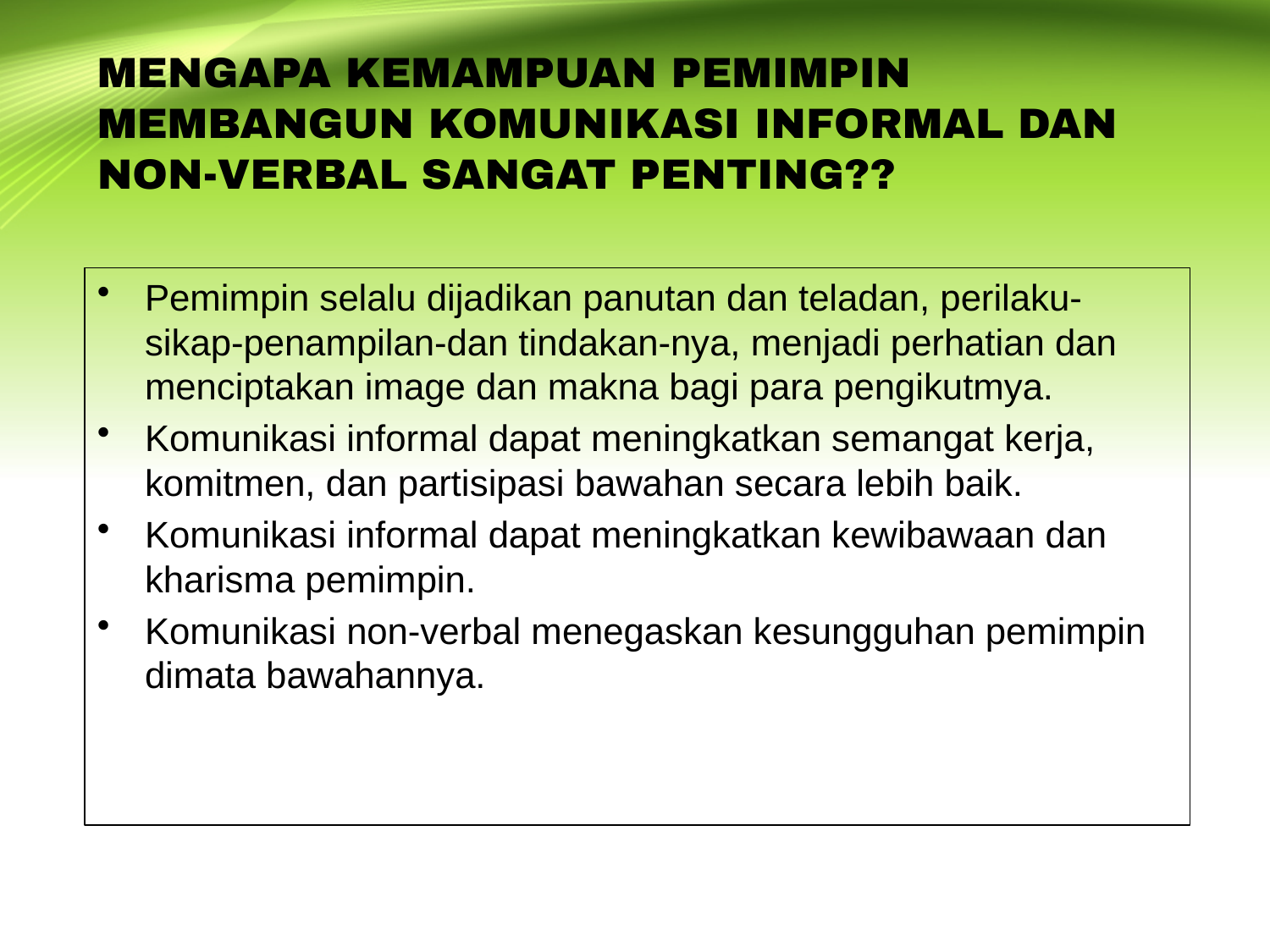

# MENGAPA KEMAMPUAN PEMIMPIN MEMBANGUN KOMUNIKASI INFORMAL DAN NON-VERBAL SANGAT PENTING??
Pemimpin selalu dijadikan panutan dan teladan, perilaku-sikap-penampilan-dan tindakan-nya, menjadi perhatian dan menciptakan image dan makna bagi para pengikutmya.
Komunikasi informal dapat meningkatkan semangat kerja, komitmen, dan partisipasi bawahan secara lebih baik.
Komunikasi informal dapat meningkatkan kewibawaan dan kharisma pemimpin.
Komunikasi non-verbal menegaskan kesungguhan pemimpin dimata bawahannya.